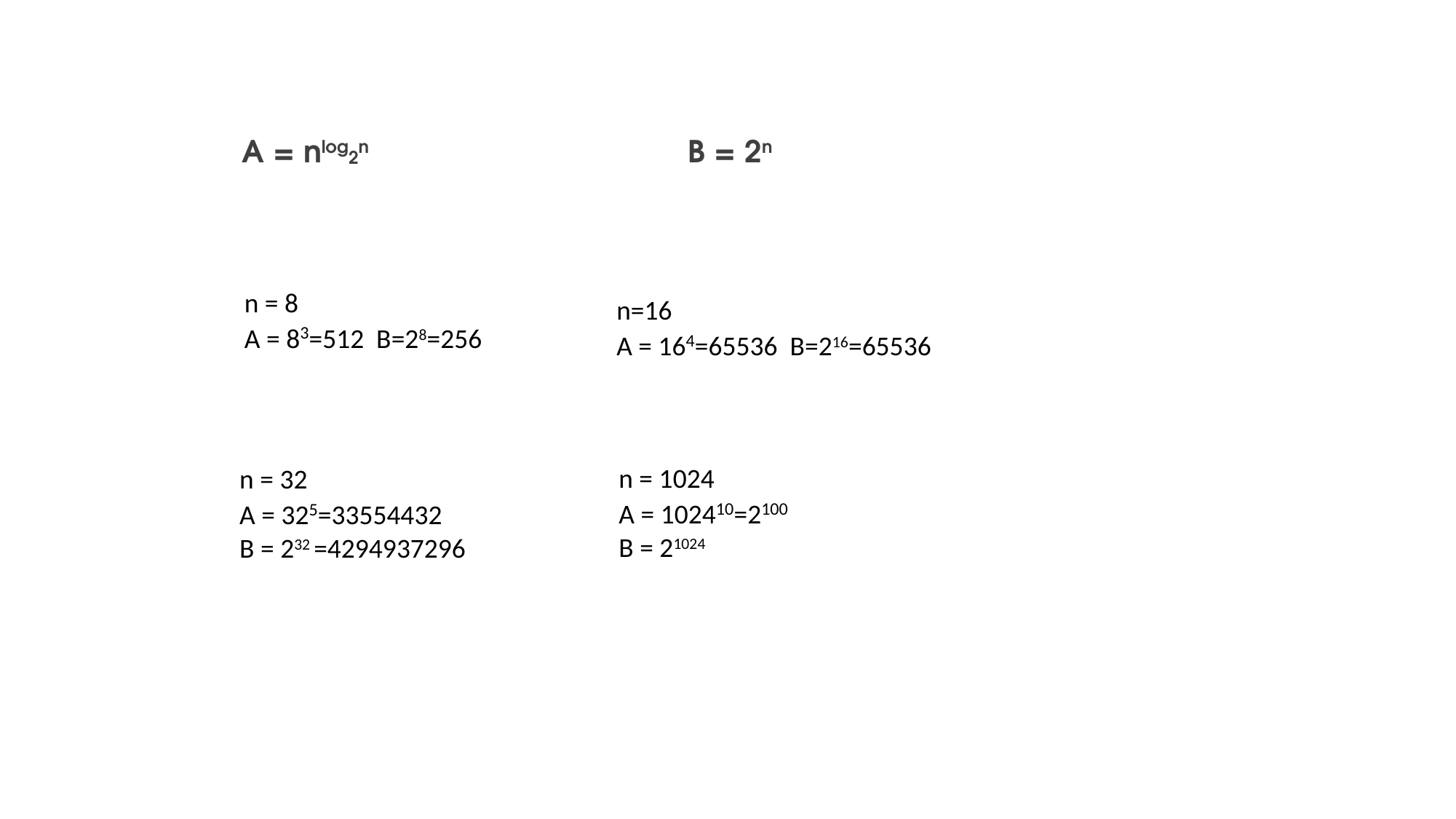

A = nlog2n
B = 2n
n = 8
A = 83=512  B=28=256
n=16
A = 164=65536  B=216=65536
n = 1024
A = 102410=2100
B = 21024
n = 32
A = 325=33554432
B = 232 =4294937296